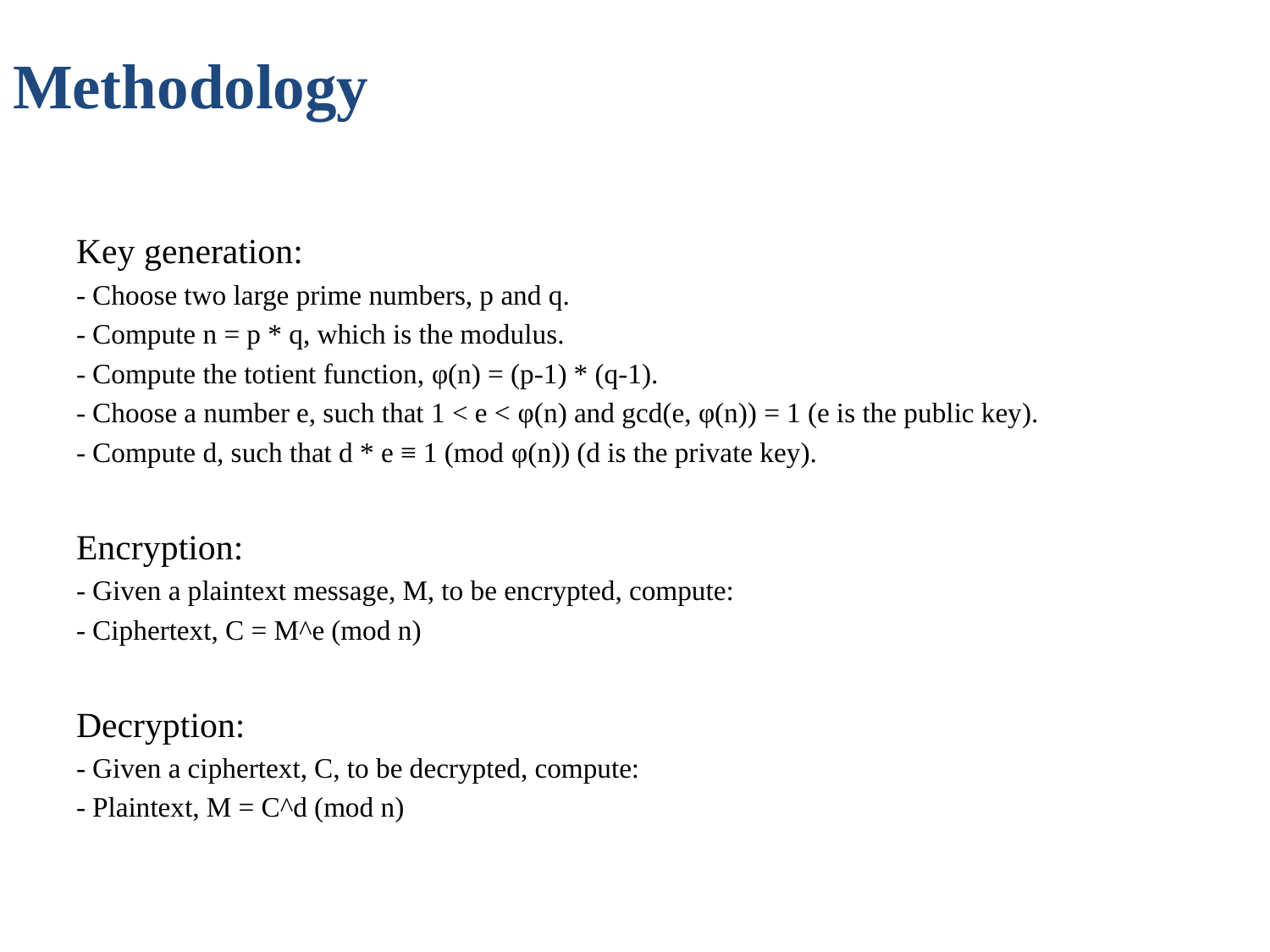

# Methodology
Key generation:
- Choose two large prime numbers, p and q.
- Compute n = p * q, which is the modulus.
- Compute the totient function, φ(n) = (p-1) * (q-1).
- Choose a number e, such that 1 < e < φ(n) and gcd(e, φ(n)) = 1 (e is the public key).
- Compute d, such that d * e ≡ 1 (mod φ(n)) (d is the private key).

Encryption:
- Given a plaintext message, M, to be encrypted, compute:
- Ciphertext, C = M^e (mod n)

Decryption:
- Given a ciphertext, C, to be decrypted, compute:
- Plaintext, M = C^d (mod n)